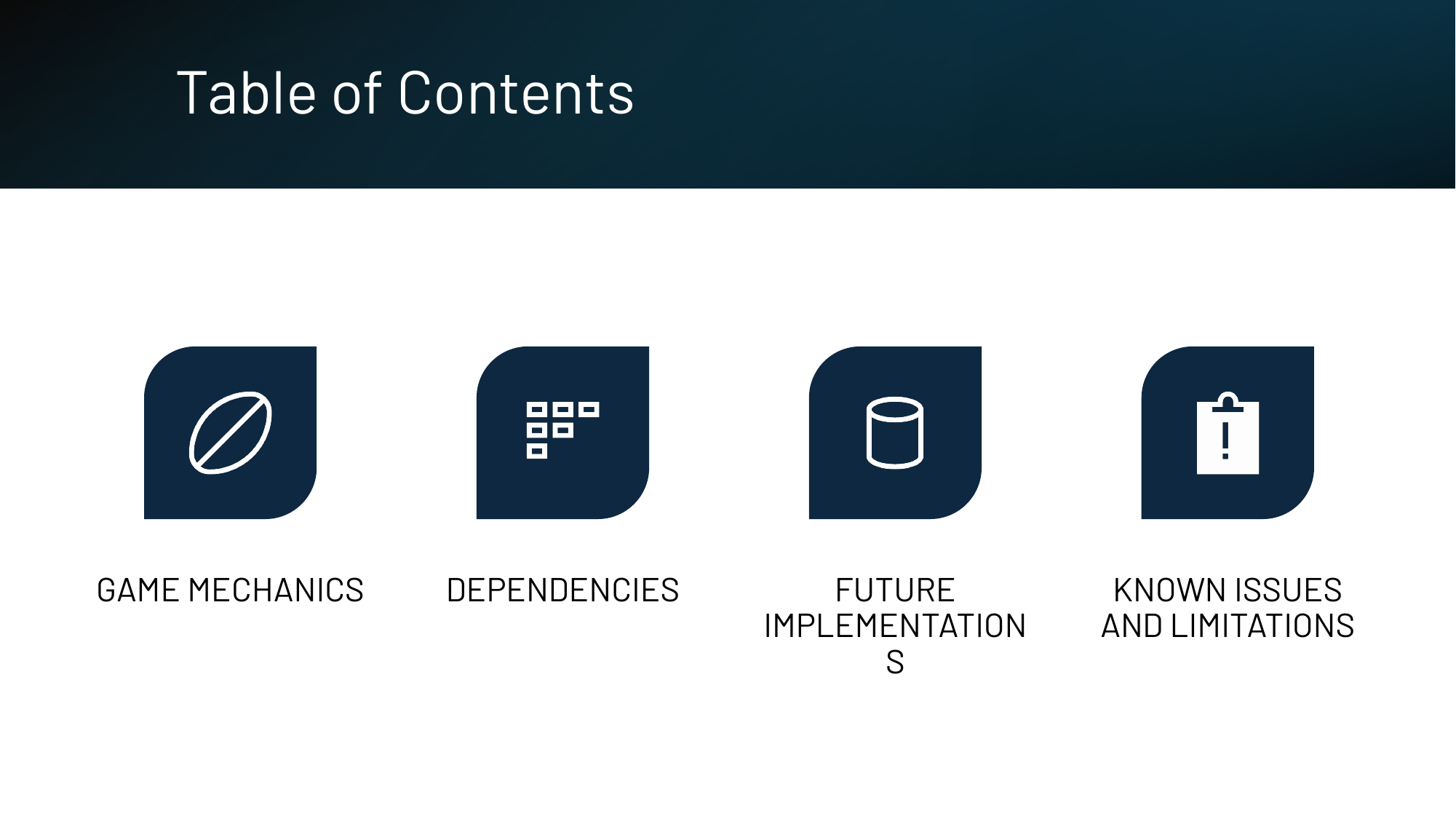

# Table of Contents
Game Mechanics
Dependencies
Future Implementations
Known issues and limitations